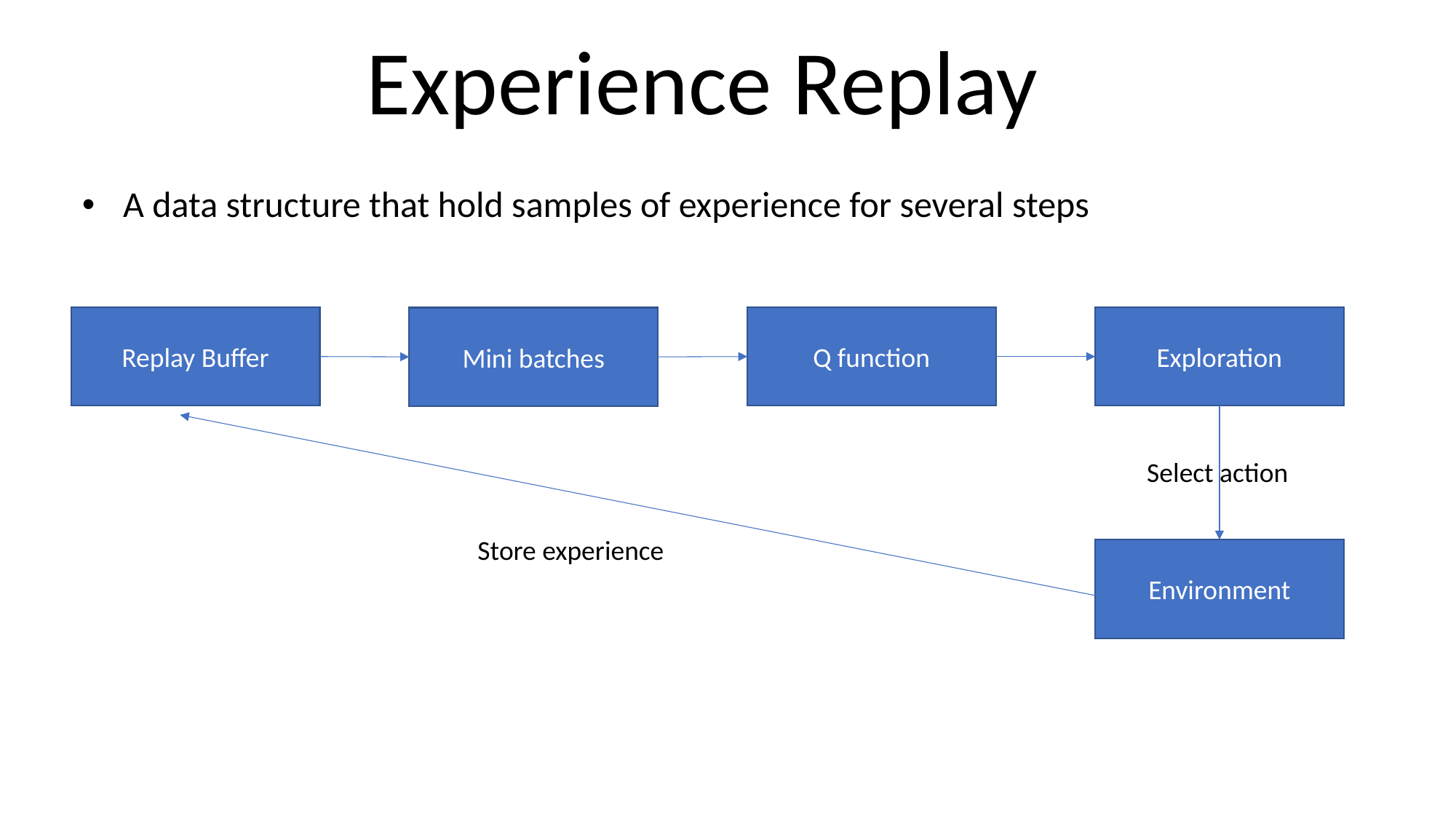

# Experience Replay
A data structure that hold samples of experience for several steps

Q function
Exploration
Replay Buffer
Mini batches
Select action
Store experience
Environment